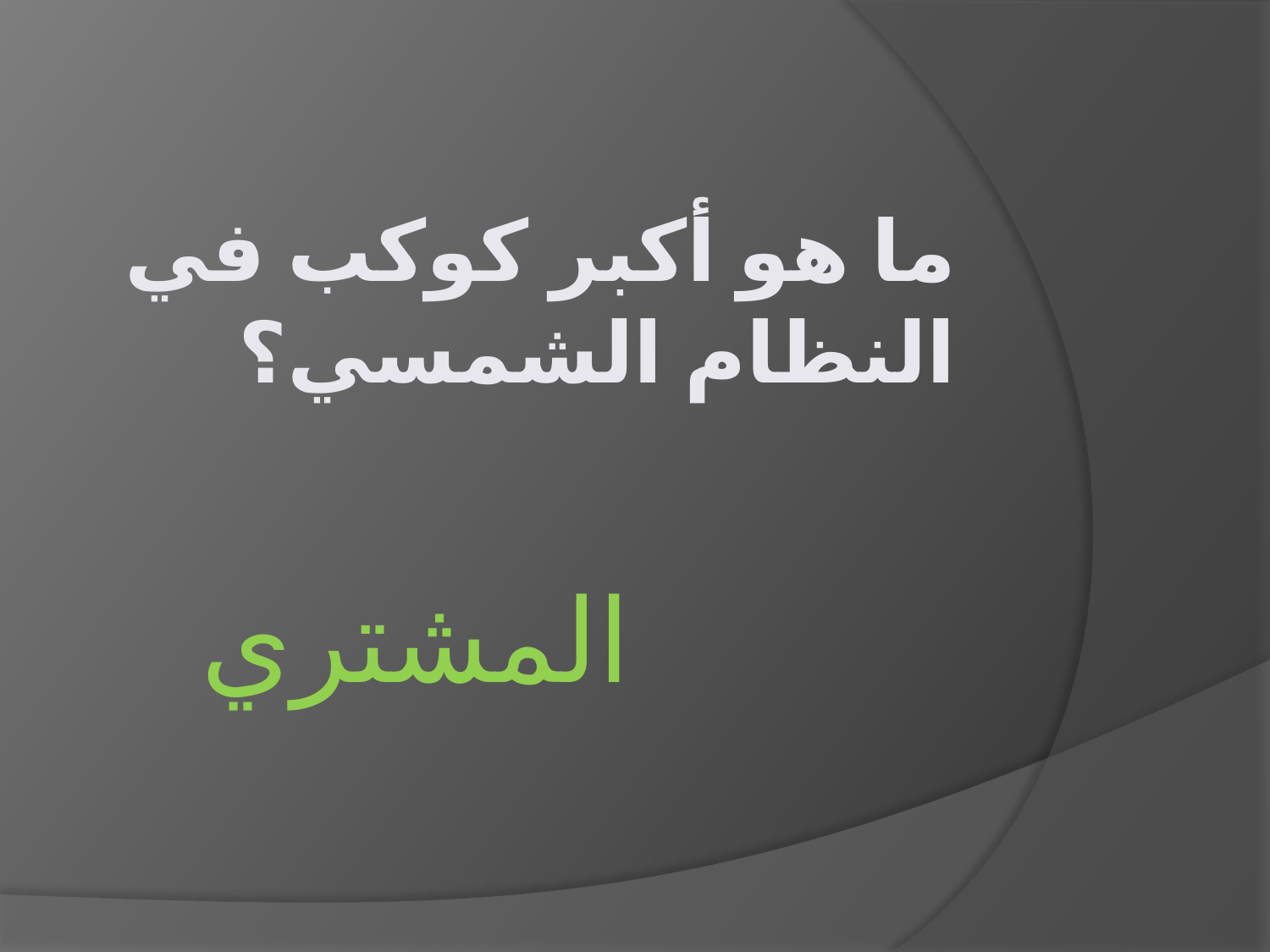

# ما هو أكبر كوكب في النظام الشمسي؟
المشتري